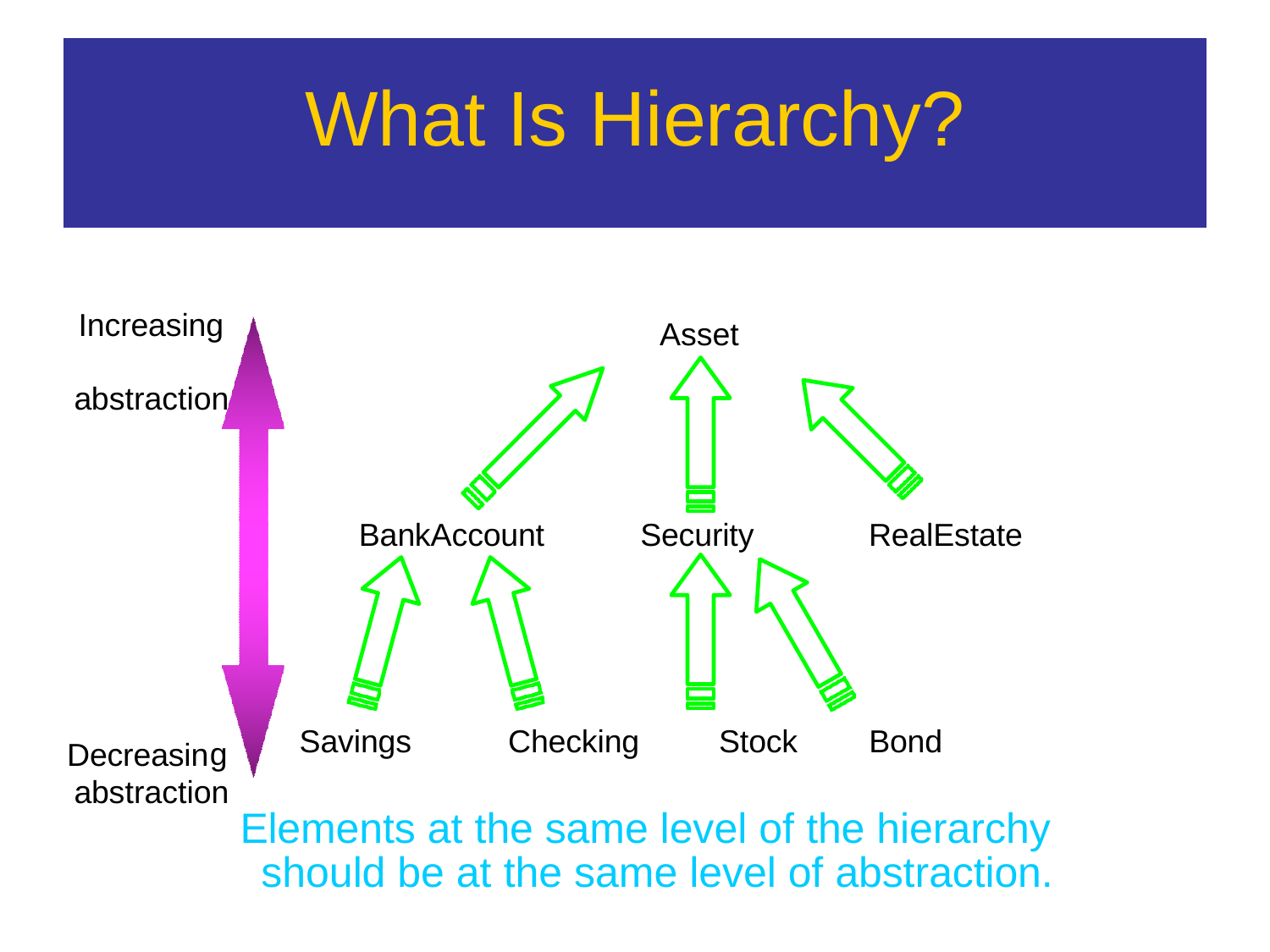

# What Is Hierarchy?
Increasing  abstraction
Asset

BankAccount
Security
RealEstate

Savings	Checking	Stock	Bond

Elements at the same level of the hierarchy  should be at the same level of abstraction.
Decreasin  abstraction
g